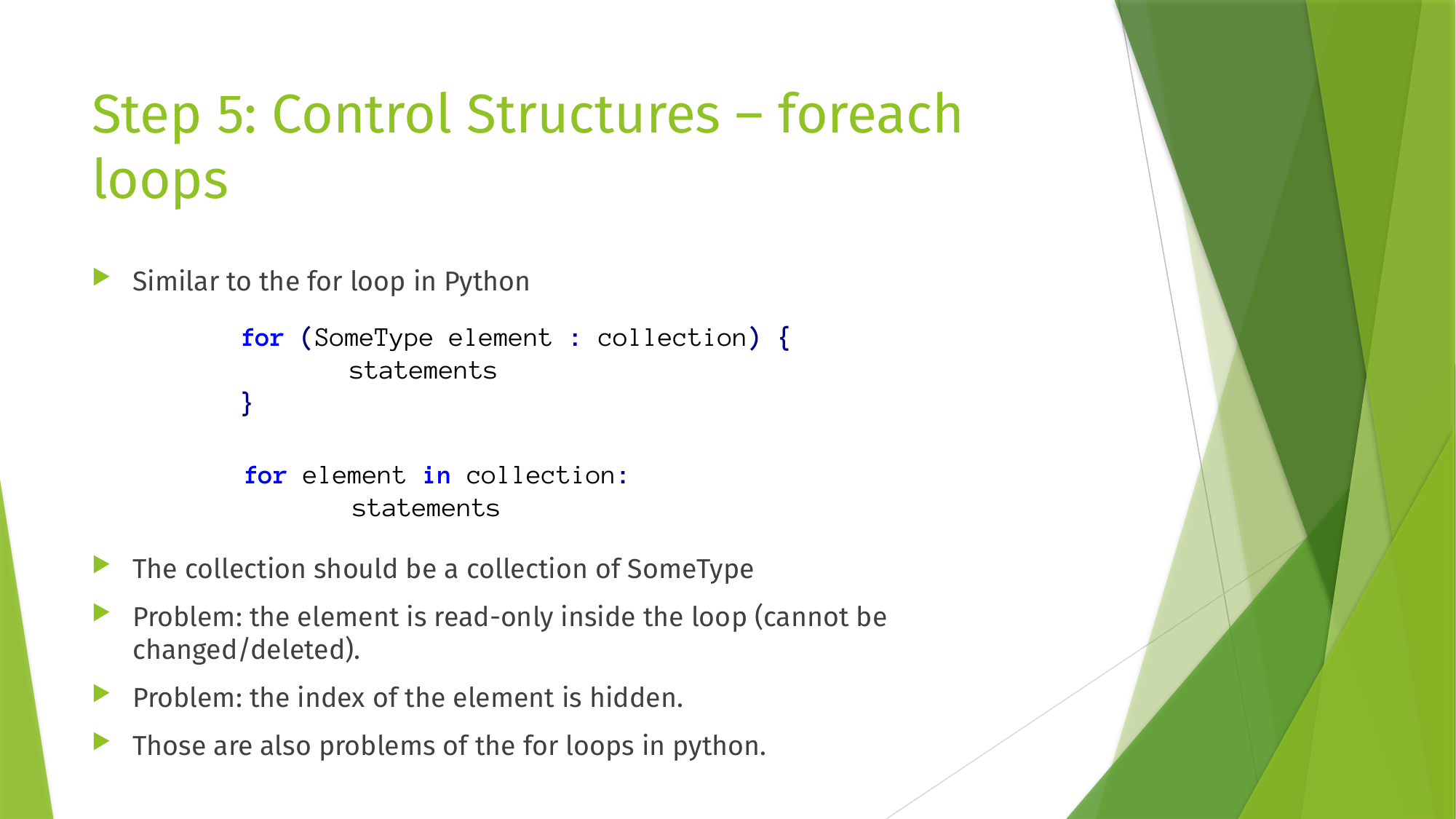

# Step 5: Control Structures – foreach loops
Similar to the for loop in Python

The collection should be a collection of SomeType
Problem: the element is read-only inside the loop (cannot be changed/deleted).
Problem: the index of the element is hidden.
Those are also problems of the for loops in python.

for (SomeType element : collection) {
	statements
}
for element in collection:
	statements